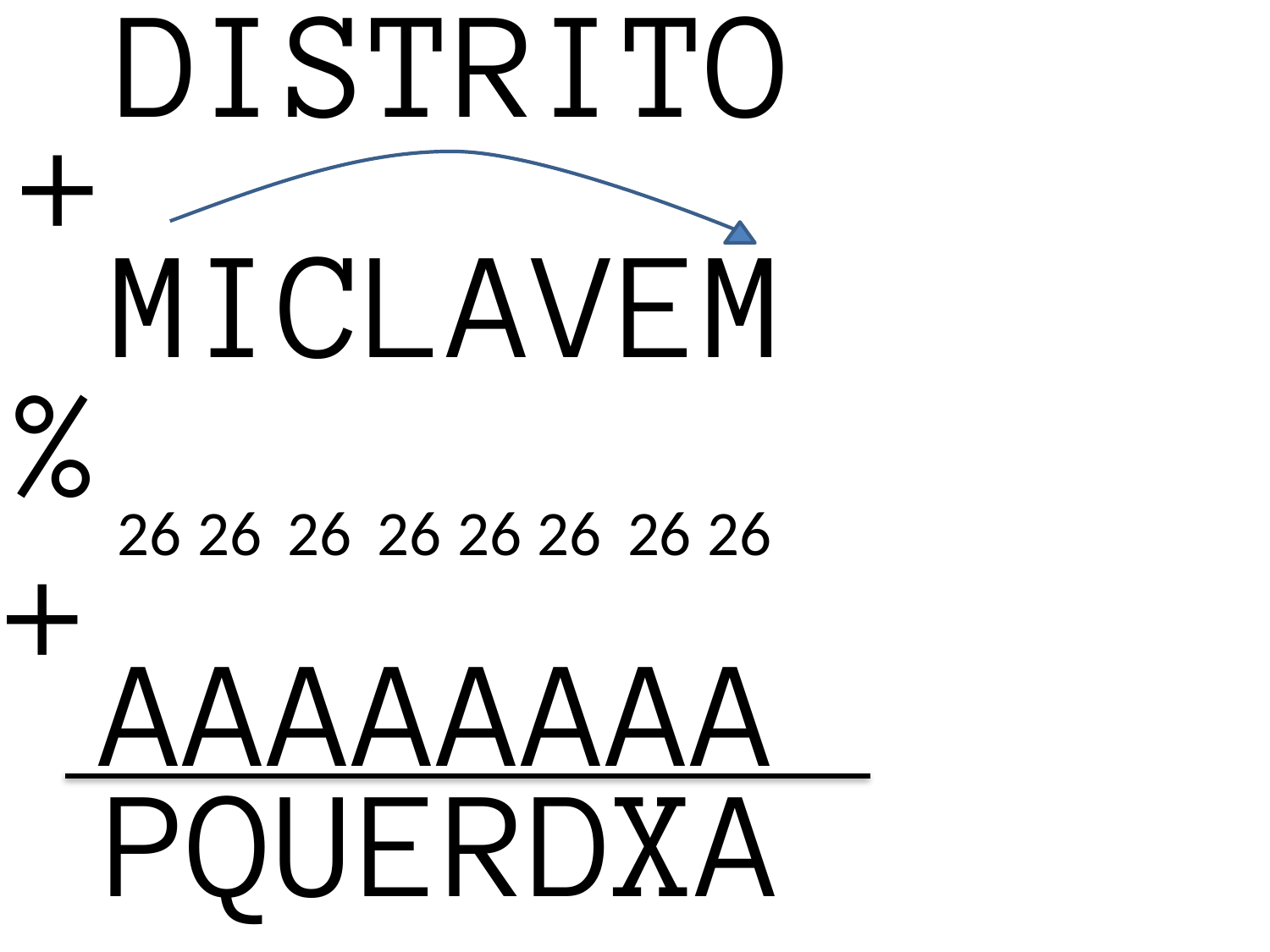

DISTRITO
+

MICLAVEM

%
26
26
26
26
26
26
26
26
+
AAAAAAAA
PQUERDXA